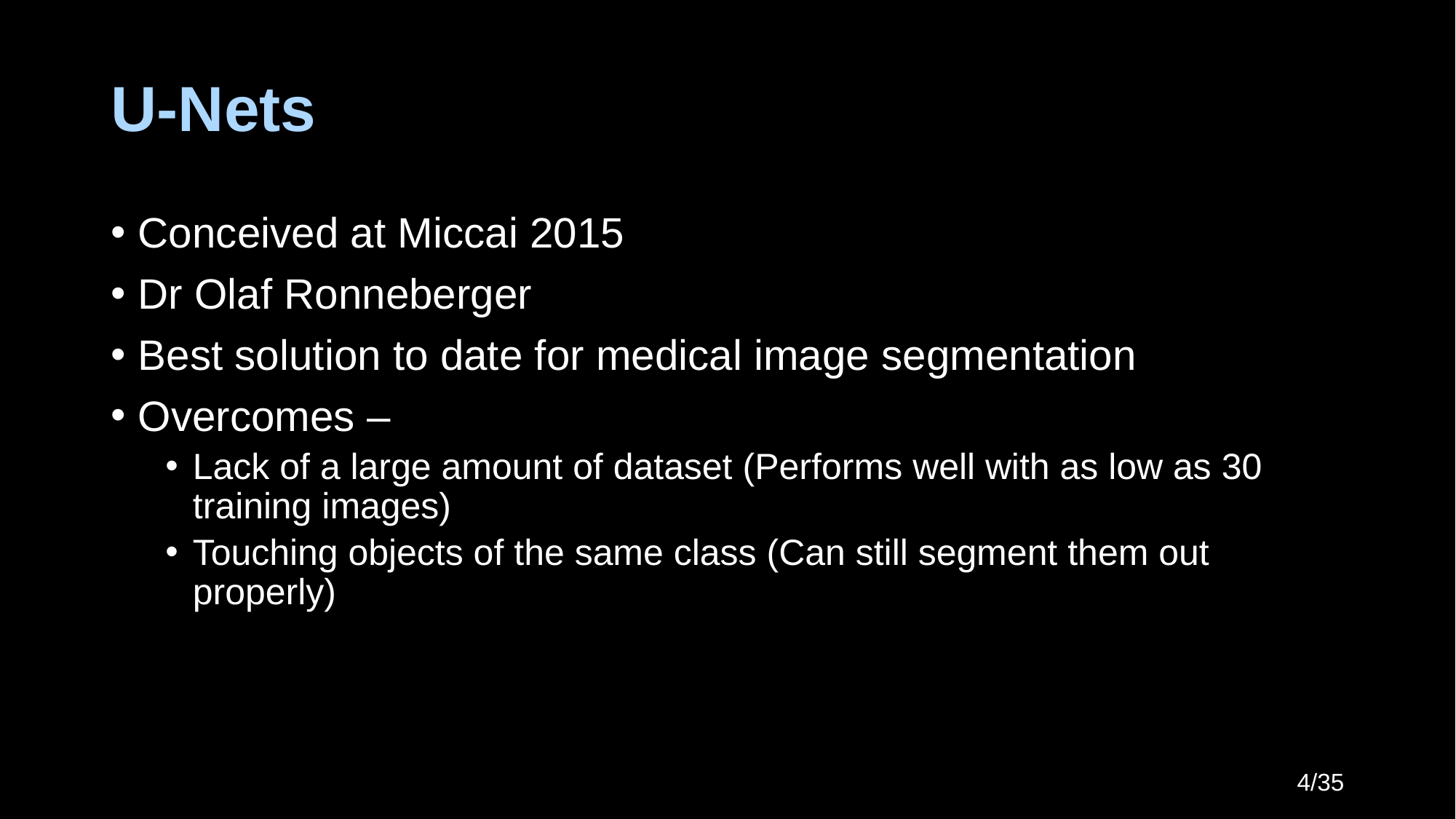

# U-Nets
Conceived at Miccai 2015
Dr Olaf Ronneberger
Best solution to date for medical image segmentation
Overcomes –
Lack of a large amount of dataset (Performs well with as low as 30 training images)
Touching objects of the same class (Can still segment them out properly)
4/35